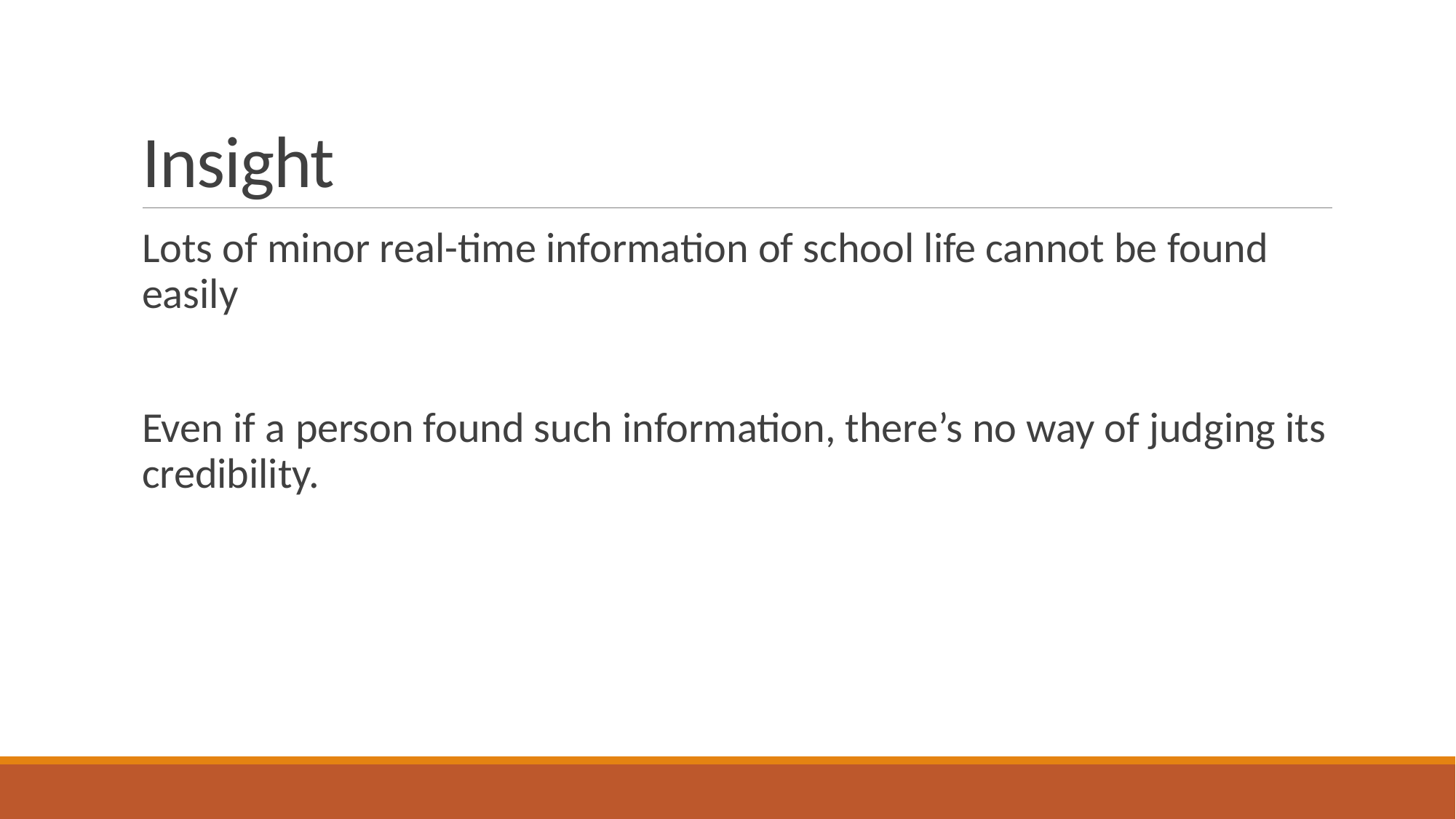

# Insight
Lots of minor real-time information of school life cannot be found easily

Even if a person found such information, there’s no way of judging its credibility.